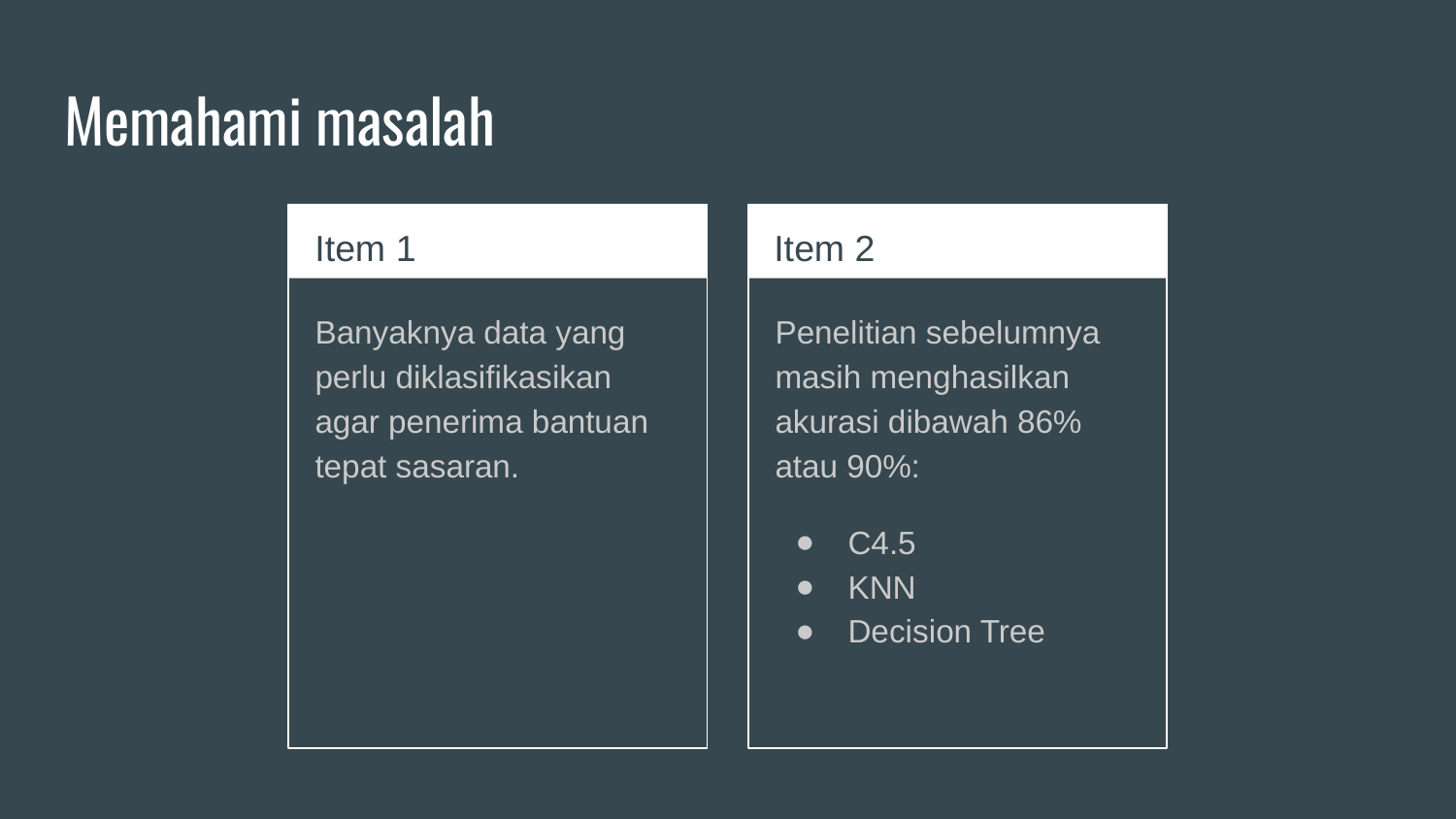

# Memahami masalah

Item 1

Item 2
Banyaknya data yang perlu diklasifikasikan agar penerima bantuan tepat sasaran.
Penelitian sebelumnya masih menghasilkan akurasi dibawah 86% atau 90%:
C4.5
KNN
Decision Tree